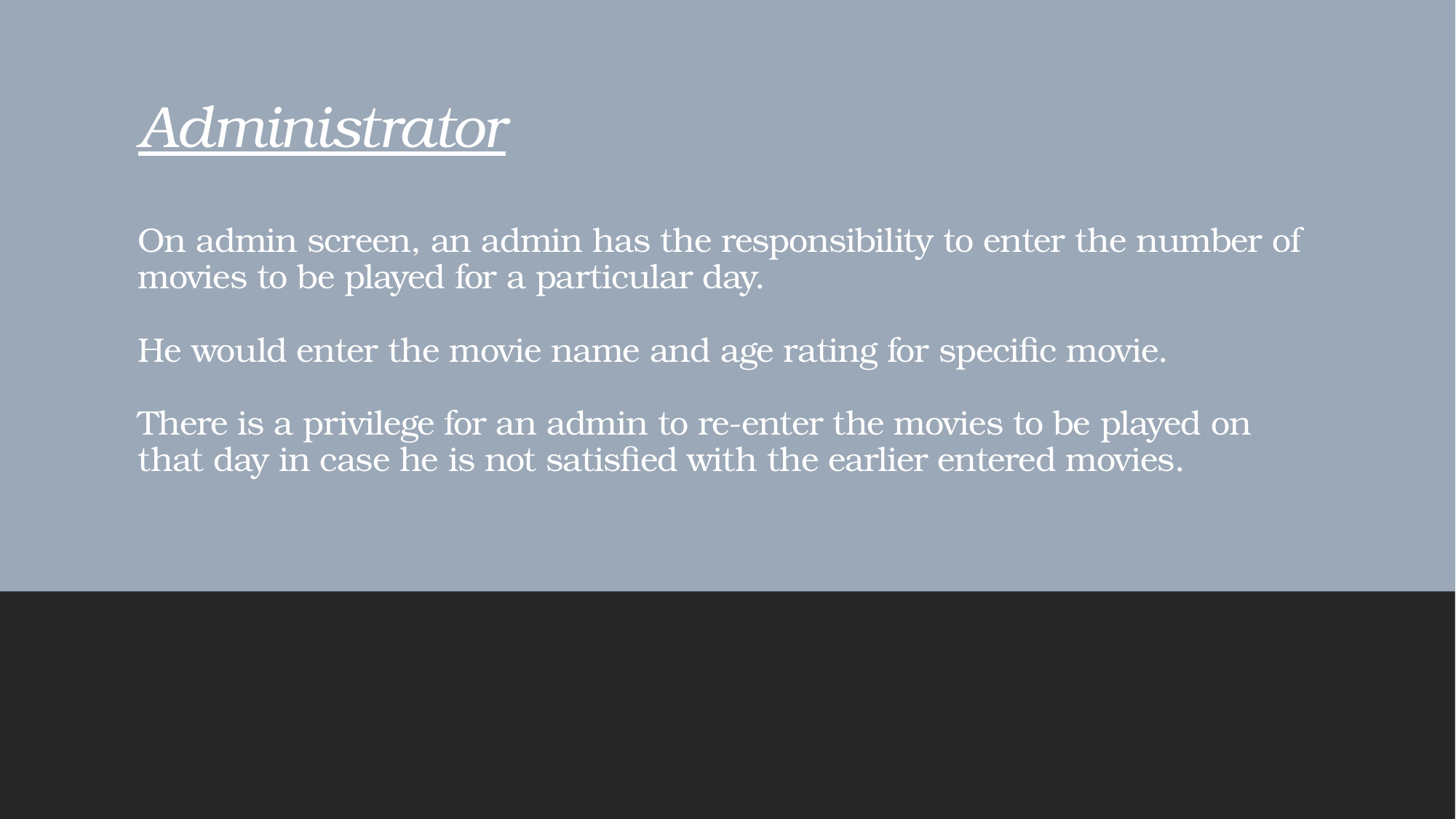

# Administrator On admin screen, an admin has the responsibility to enter the number of movies to be played for a particular day. He would enter the movie name and age rating for specific movie. There is a privilege for an admin to re-enter the movies to be played on that day in case he is not satisfied with the earlier entered movies.